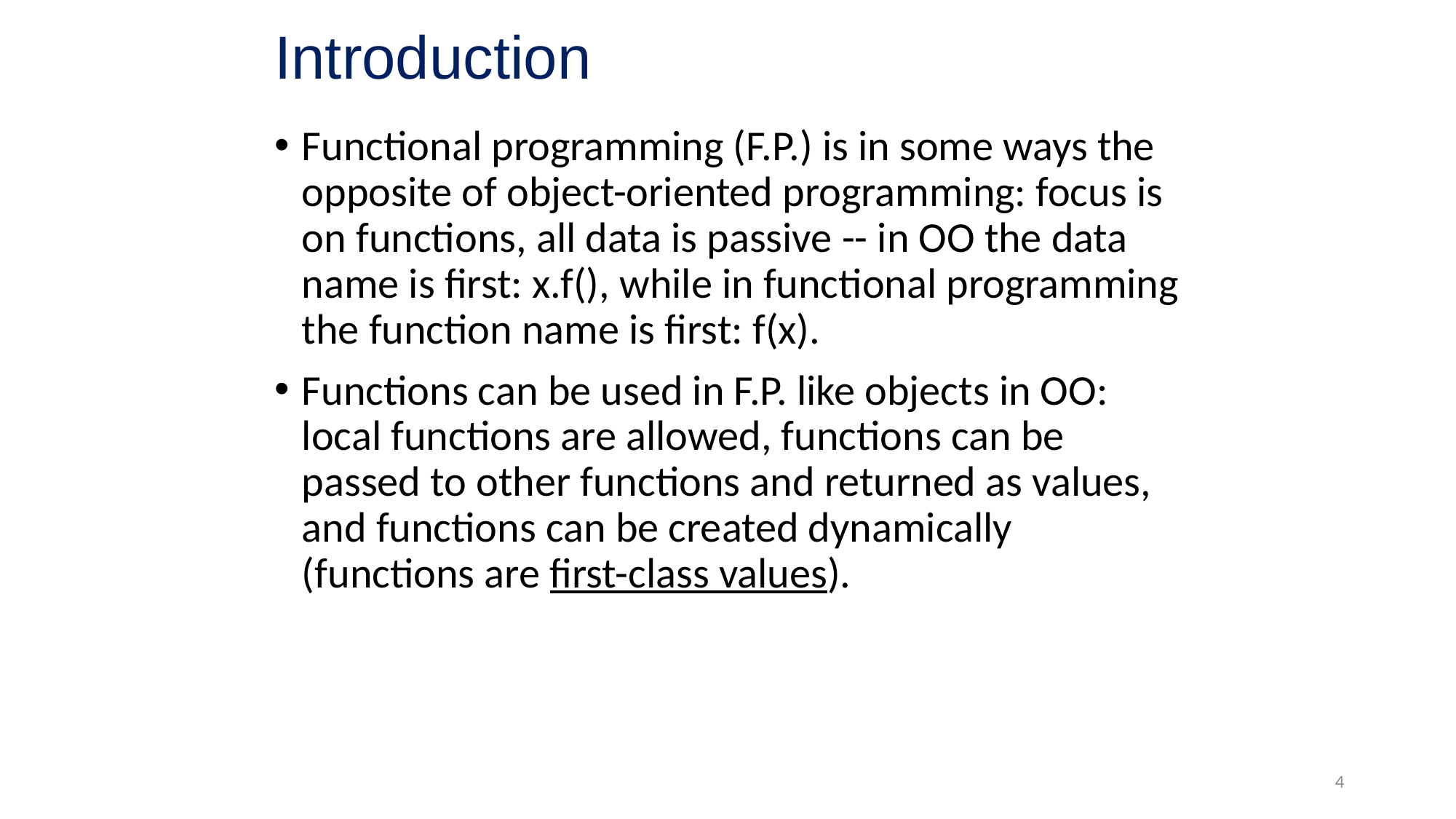

# Introduction
Functional programming (F.P.) is in some ways the opposite of object-oriented programming: focus is on functions, all data is passive -- in OO the data name is first: x.f(), while in functional programming the function name is first: f(x).
Functions can be used in F.P. like objects in OO: local functions are allowed, functions can be passed to other functions and returned as values, and functions can be created dynamically (functions are first-class values).
4